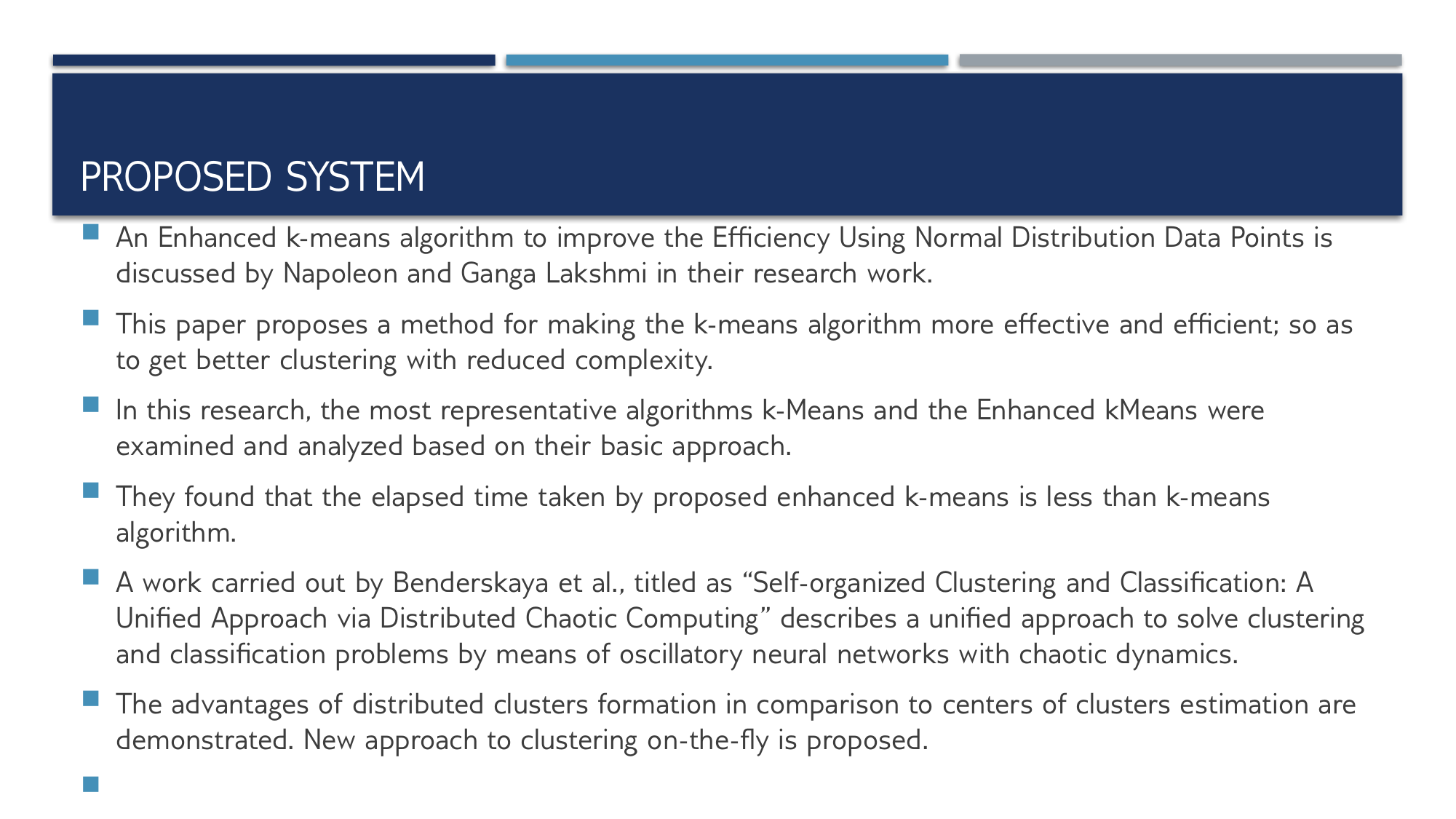

# PROPOSED SYSTEM
An Enhanced k-means algorithm to improve the Efficiency Using Normal Distribution Data Points is discussed by Napoleon and Ganga Lakshmi in their research work.
This paper proposes a method for making the k-means algorithm more effective and efficient; so as to get better clustering with reduced complexity.
In this research, the most representative algorithms k-Means and the Enhanced kMeans were examined and analyzed based on their basic approach.
They found that the elapsed time taken by proposed enhanced k-means is less than k-means algorithm.
A work carried out by Benderskaya et al., titled as “Self-organized Clustering and Classification: A Unified Approach via Distributed Chaotic Computing” describes a unified approach to solve clustering and classification problems by means of oscillatory neural networks with chaotic dynamics.
The advantages of distributed clusters formation in comparison to centers of clusters estimation are demonstrated. New approach to clustering on-the-fly is proposed.